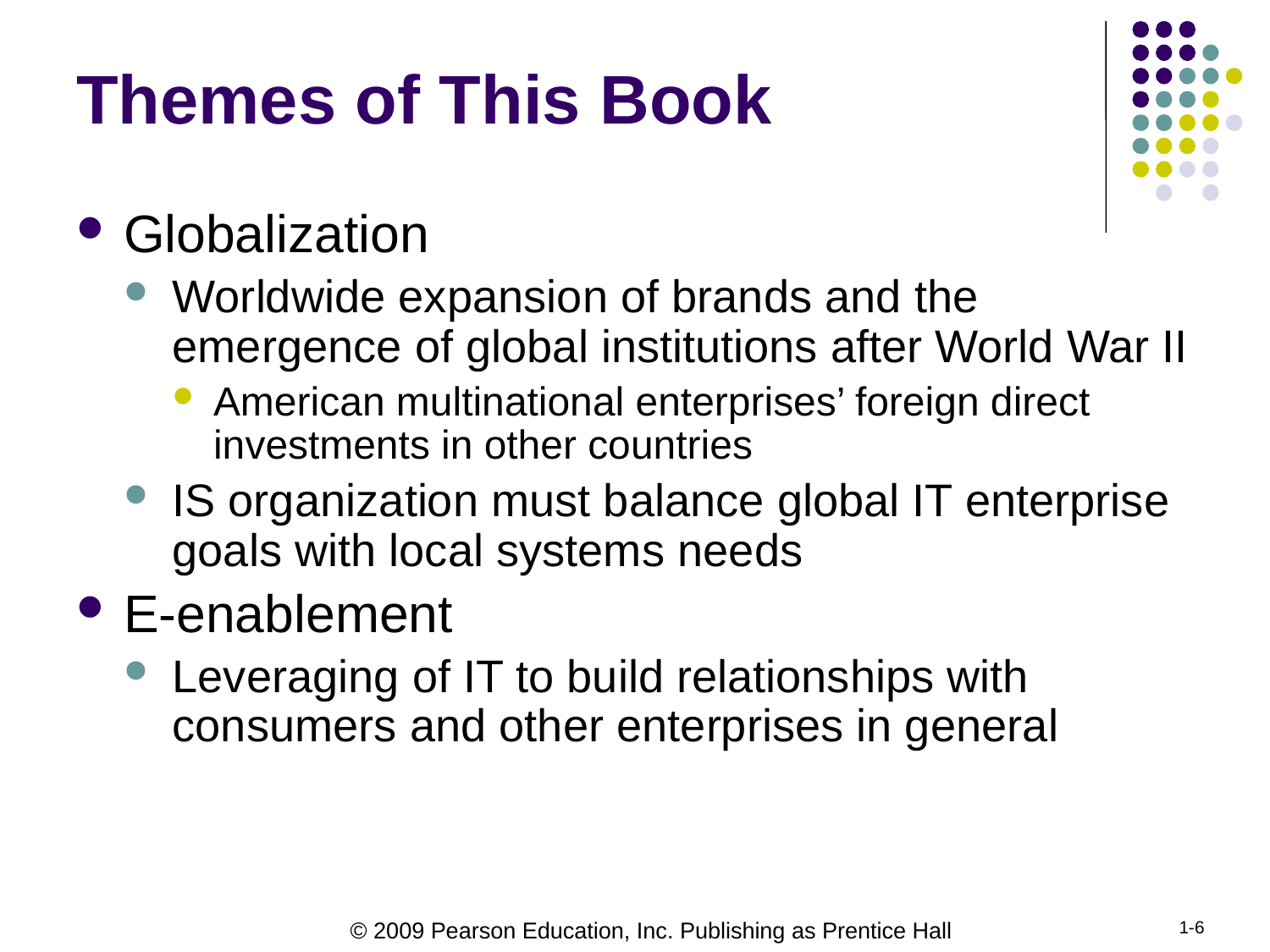

# Themes of This Book
Globalization
Worldwide expansion of brands and the emergence of global institutions after World War II
American multinational enterprises’ foreign direct investments in other countries
IS organization must balance global IT enterprise goals with local systems needs
E-enablement
Leveraging of IT to build relationships with consumers and other enterprises in general
1-6